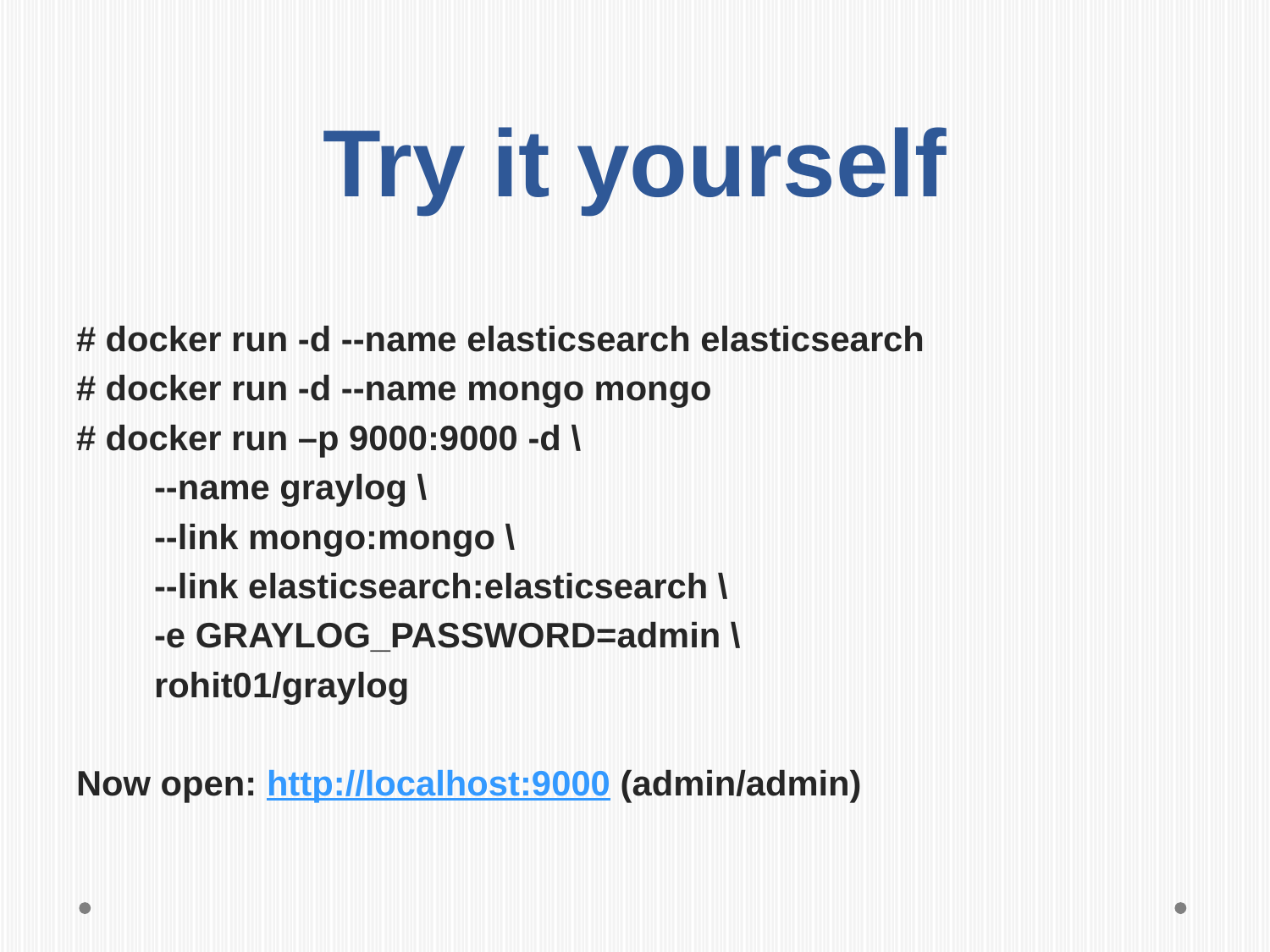

# Try it yourself
# docker run -d --name elasticsearch elasticsearch
# docker run -d --name mongo mongo
# docker run –p 9000:9000 -d \
        --name graylog \
        --link mongo:mongo \
        --link elasticsearch:elasticsearch \
        -e GRAYLOG_PASSWORD=admin \
        rohit01/graylog

Now open: http://localhost:9000 (admin/admin)